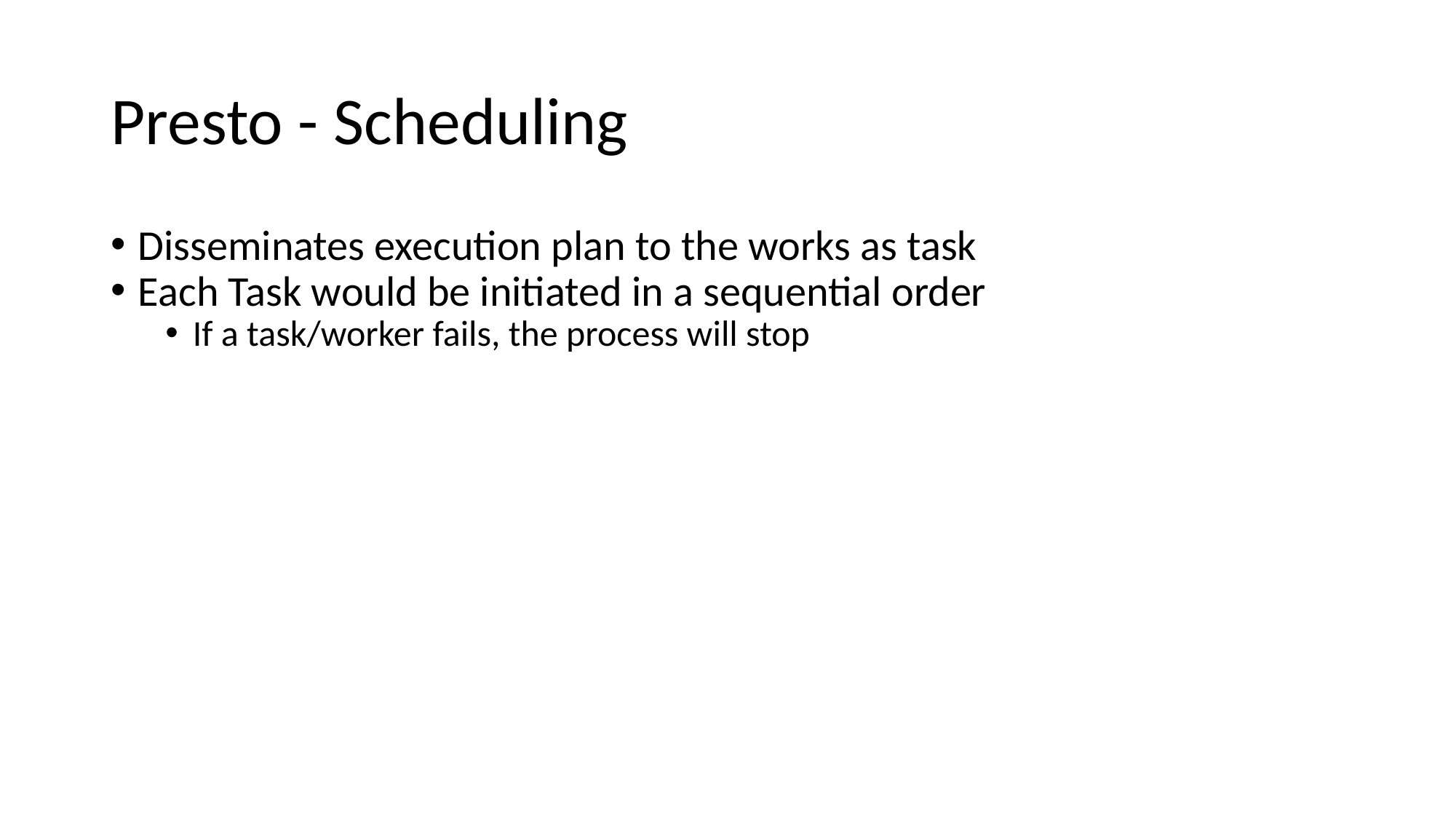

# Presto - Scheduling
Disseminates execution plan to the works as task
Each Task would be initiated in a sequential order
If a task/worker fails, the process will stop